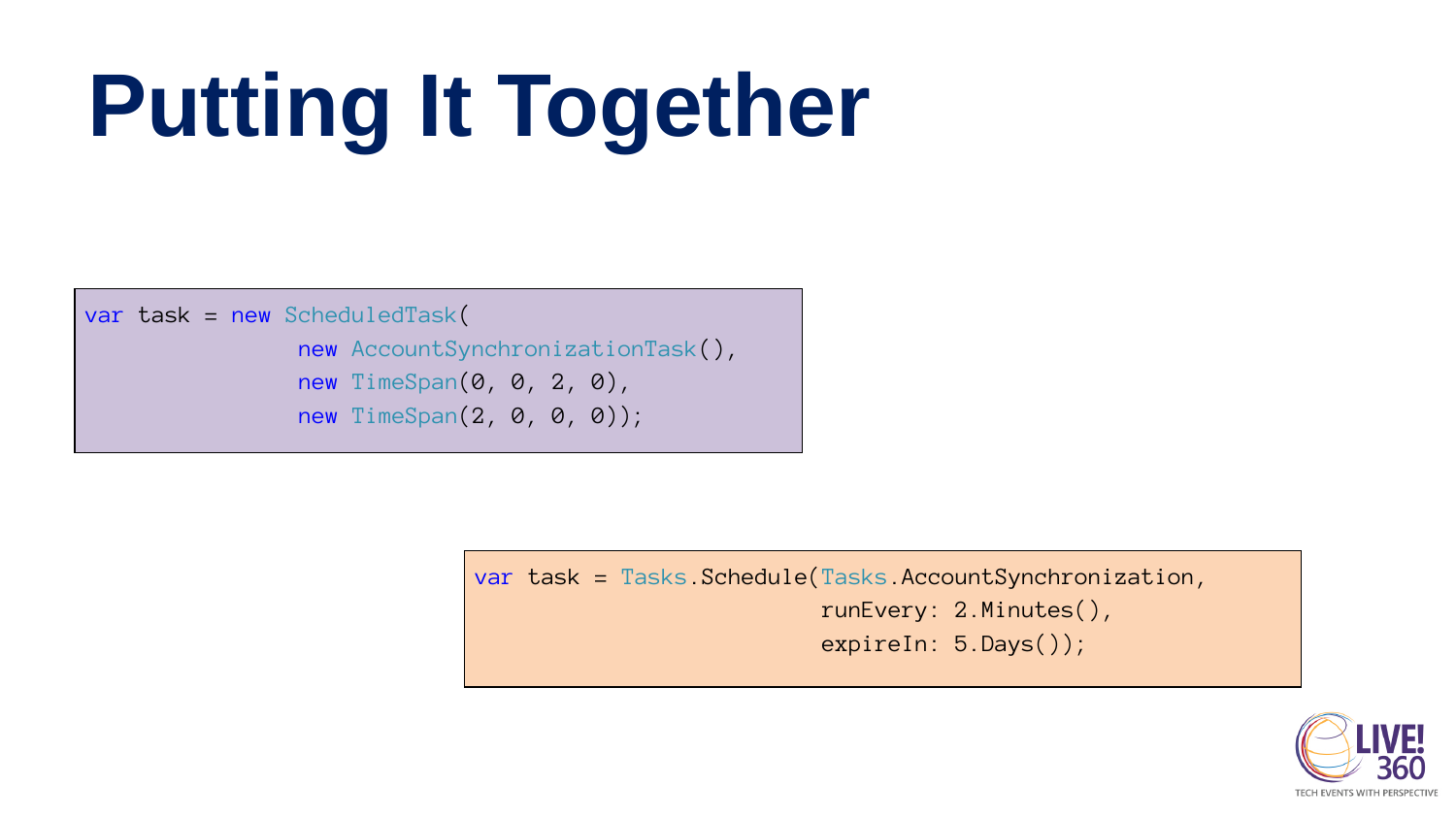

# Putting It Together

var task = new ScheduledTask(
                new AccountSynchronizationTask(),
                new TimeSpan(0, 0, 2, 0),
                new TimeSpan(2, 0, 0, 0));

var task = Tasks.Schedule(Tasks.AccountSynchronization,
                          runEvery: 2.Minutes(),
                          expireIn: 5.Days());